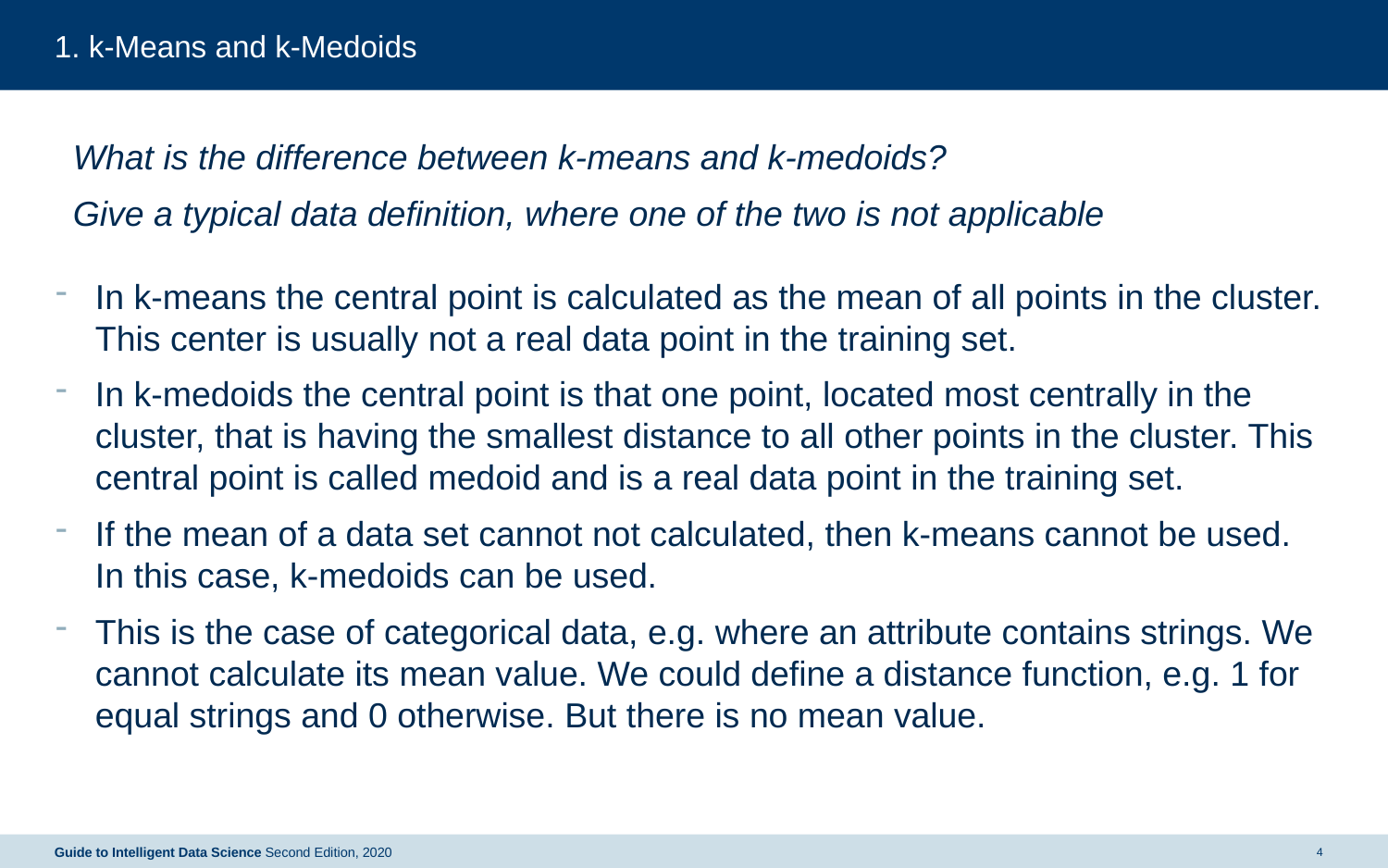

# 1. k-Means and k-Medoids
What is the difference between k-means and k-medoids?
Give a typical data definition, where one of the two is not applicable
In k-means the central point is calculated as the mean of all points in the cluster. This center is usually not a real data point in the training set.
In k-medoids the central point is that one point, located most centrally in the cluster, that is having the smallest distance to all other points in the cluster. This central point is called medoid and is a real data point in the training set.
If the mean of a data set cannot not calculated, then k-means cannot be used. In this case, k-medoids can be used.
This is the case of categorical data, e.g. where an attribute contains strings. We cannot calculate its mean value. We could define a distance function, e.g. 1 for equal strings and 0 otherwise. But there is no mean value.
Guide to Intelligent Data Science Second Edition, 2020
4